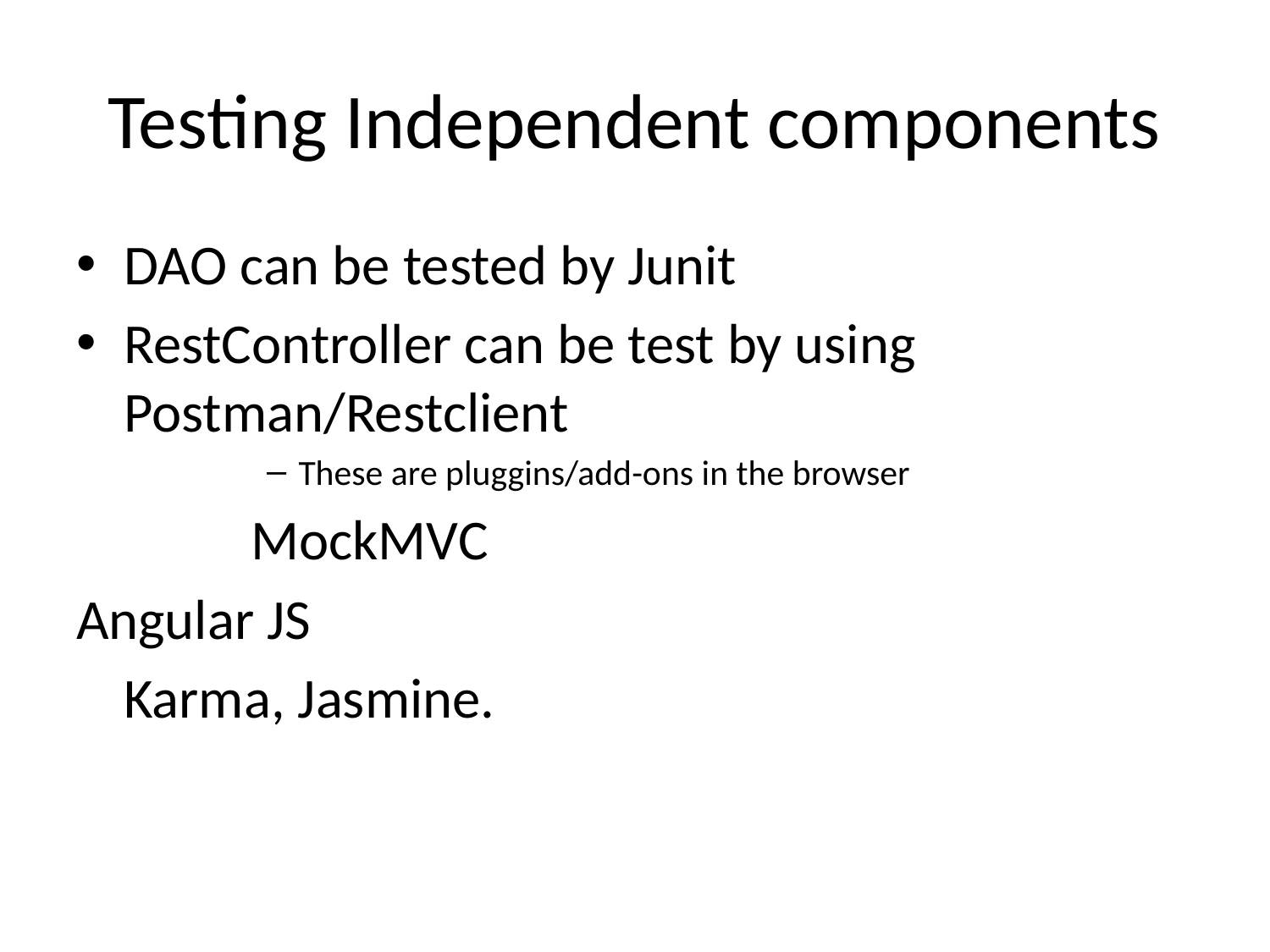

# Testing Independent components
DAO can be tested by Junit
RestController can be test by using 	Postman/Restclient
These are pluggins/add-ons in the browser
   		MockMVC
Angular JS
	Karma, Jasmine.